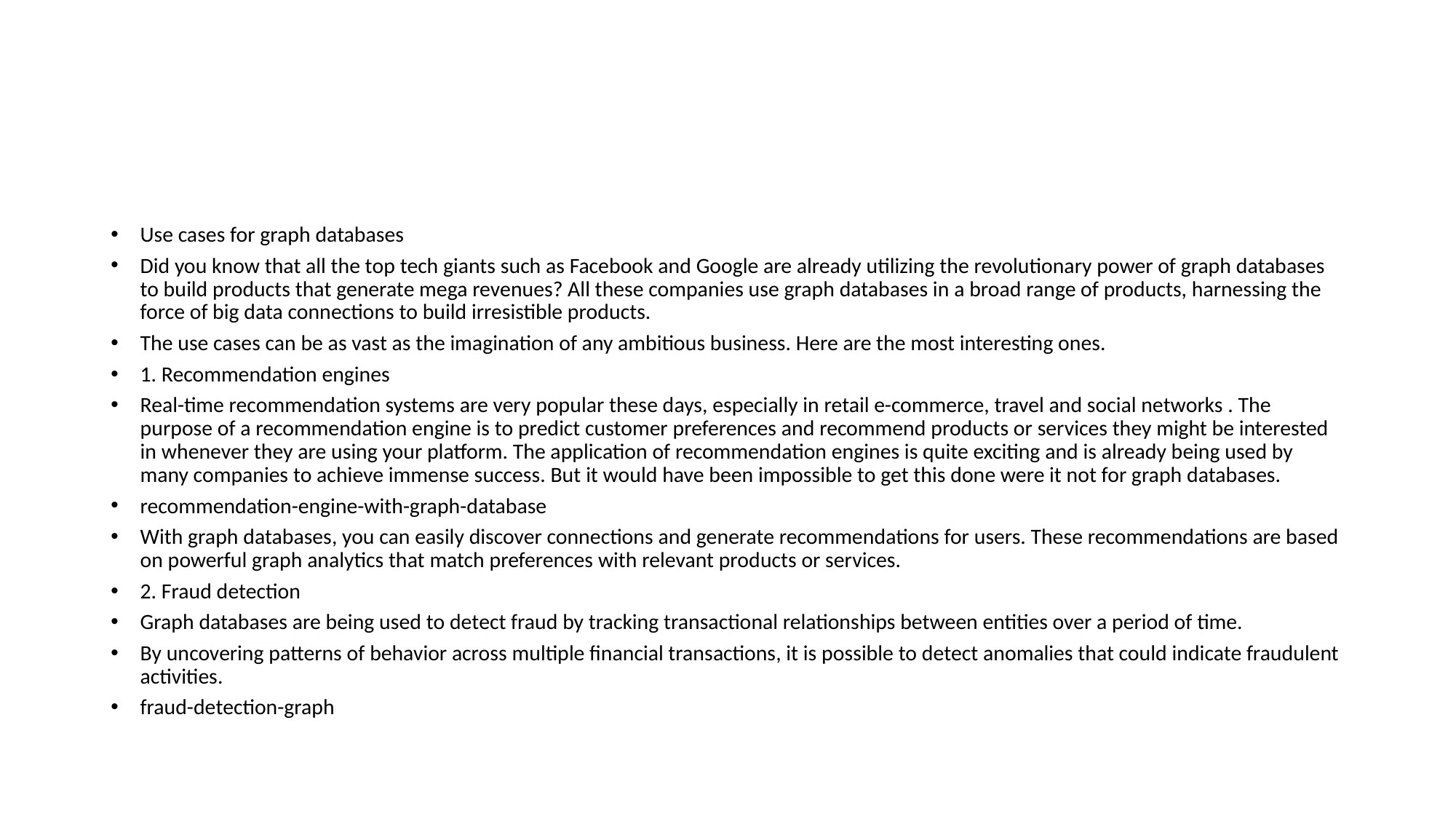

#
Use cases for graph databases
Did you know that all the top tech giants such as Facebook and Google are already utilizing the revolutionary power of graph databases to build products that generate mega revenues? All these companies use graph databases in a broad range of products, harnessing the force of big data connections to build irresistible products.
The use cases can be as vast as the imagination of any ambitious business. Here are the most interesting ones.
1. Recommendation engines
Real-time recommendation systems are very popular these days, especially in retail e-commerce, travel and social networks . The purpose of a recommendation engine is to predict customer preferences and recommend products or services they might be interested in whenever they are using your platform. The application of recommendation engines is quite exciting and is already being used by many companies to achieve immense success. But it would have been impossible to get this done were it not for graph databases.
recommendation-engine-with-graph-database
With graph databases, you can easily discover connections and generate recommendations for users. These recommendations are based on powerful graph analytics that match preferences with relevant products or services.
2. Fraud detection
Graph databases are being used to detect fraud by tracking transactional relationships between entities over a period of time.
By uncovering patterns of behavior across multiple financial transactions, it is possible to detect anomalies that could indicate fraudulent activities.
fraud-detection-graph